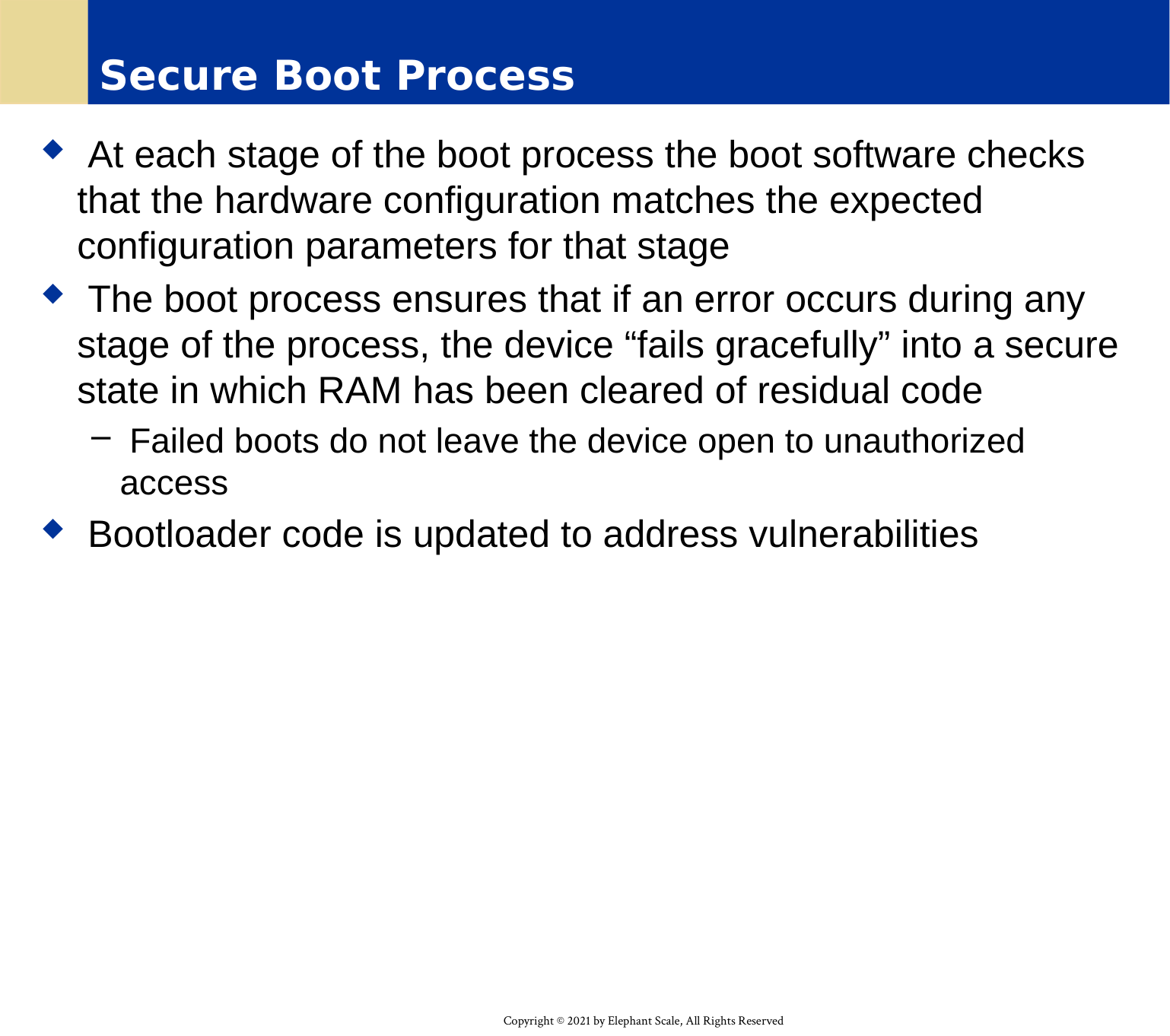

# Secure Boot Process
 At each stage of the boot process the boot software checks that the hardware configuration matches the expected configuration parameters for that stage
 The boot process ensures that if an error occurs during any stage of the process, the device “fails gracefully” into a secure state in which RAM has been cleared of residual code
 Failed boots do not leave the device open to unauthorized access
 Bootloader code is updated to address vulnerabilities
Copyright © 2021 by Elephant Scale, All Rights Reserved